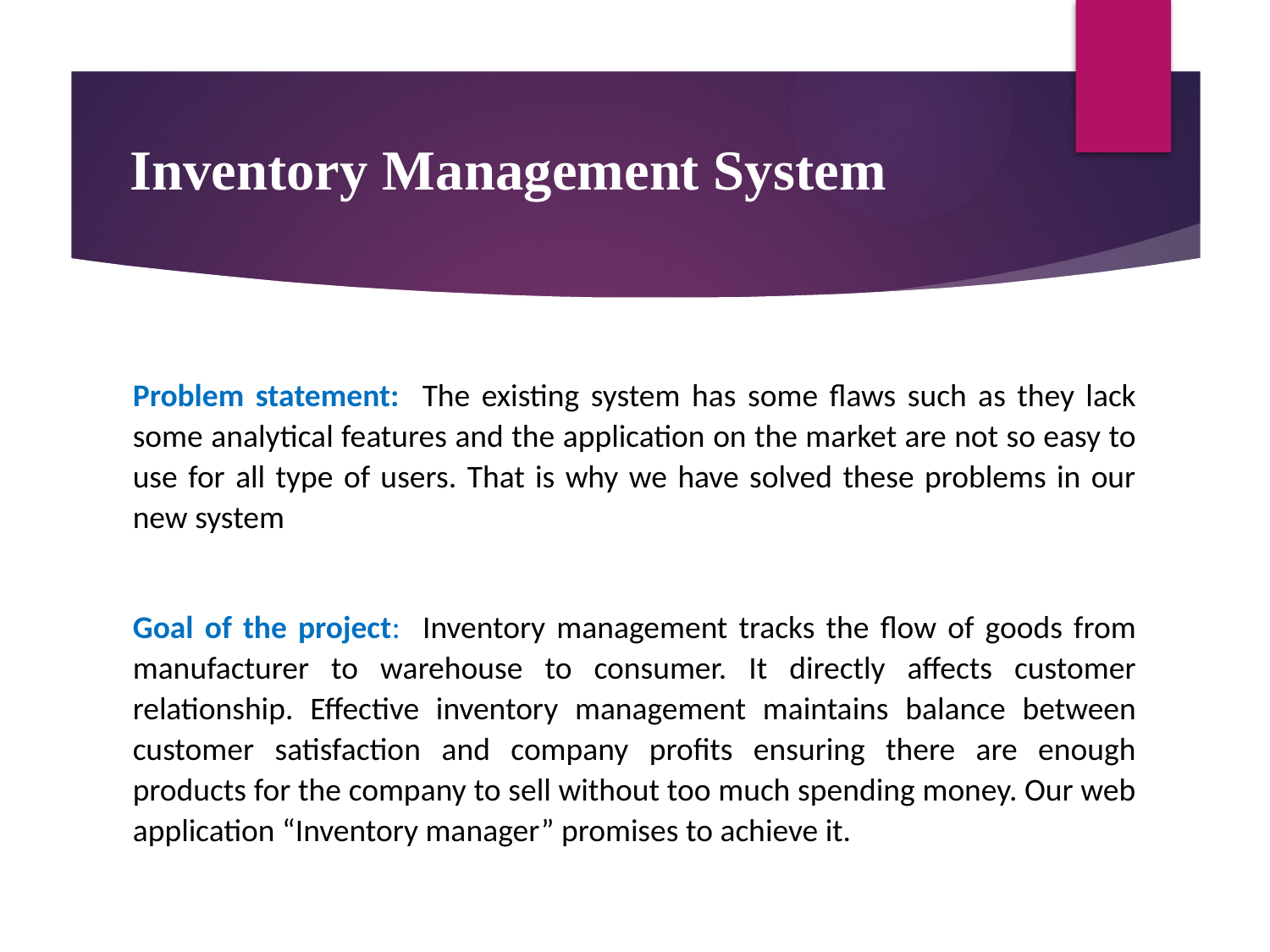

# Inventory Management System
Problem statement:  The existing system has some flaws such as they lack some analytical features and the application on the market are not so easy to use for all type of users. That is why we have solved these problems in our new system

Goal of the project:  Inventory management tracks the flow of goods from manufacturer to warehouse to consumer. It directly affects customer relationship. Effective inventory management maintains balance between customer satisfaction and company profits ensuring there are enough products for the company to sell without too much spending money. Our web application “Inventory manager” promises to achieve it.